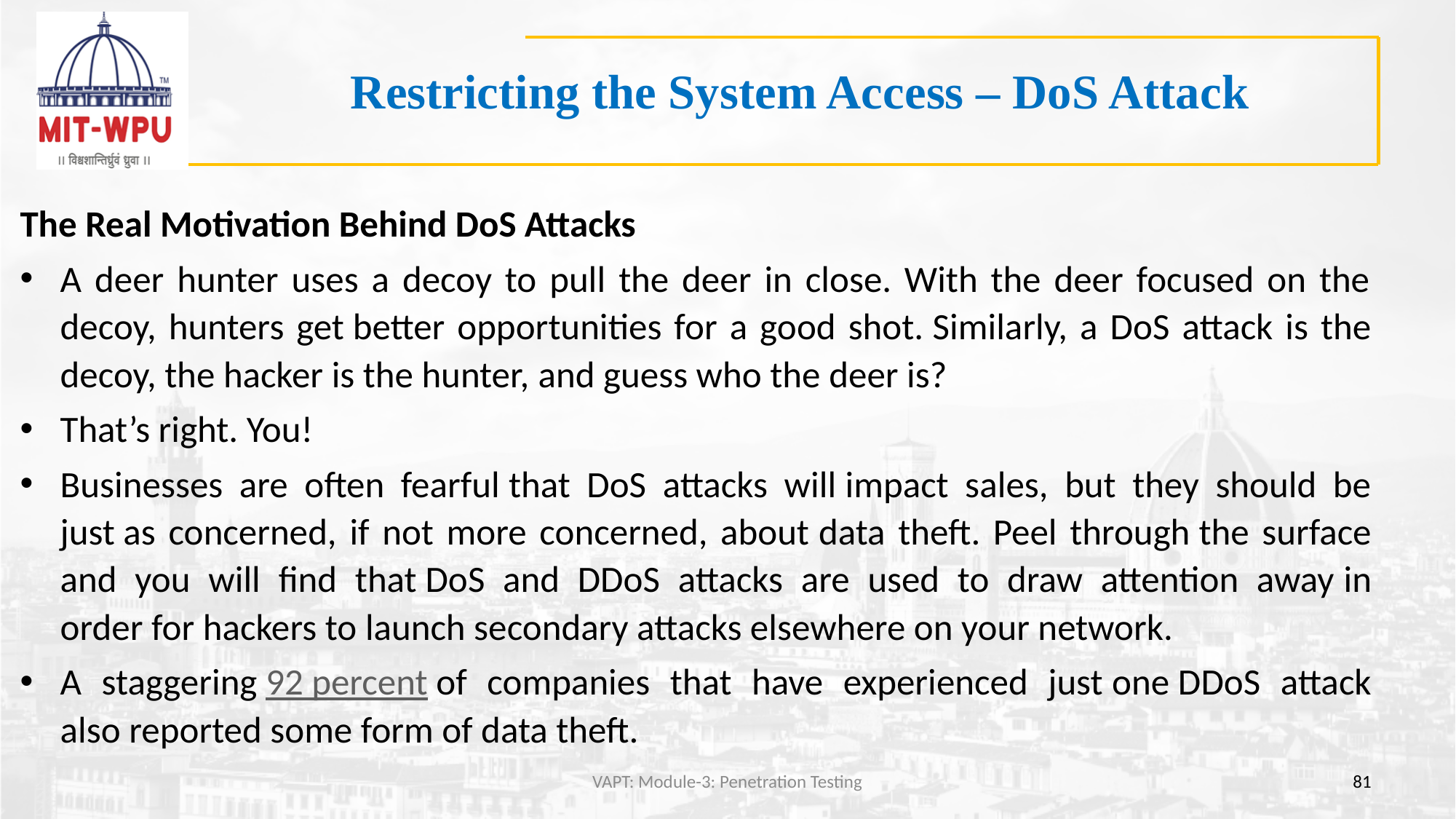

# Restricting the System Access – DoS Attack
The Real Motivation Behind DoS Attacks
A deer hunter uses a decoy to pull the deer in close. With the deer focused on the decoy, hunters get better opportunities for a good shot. Similarly, a DoS attack is the decoy, the hacker is the hunter, and guess who the deer is?
That’s right. You!
Businesses are often fearful that DoS attacks will impact sales, but they should be just as concerned, if not more concerned, about data theft. Peel through the surface and you will find that DoS and DDoS attacks are used to draw attention away in order for hackers to launch secondary attacks elsewhere on your network.
A staggering 92 percent of companies that have experienced just one DDoS attack also reported some form of data theft.

VAPT: Module-3: Penetration Testing
81